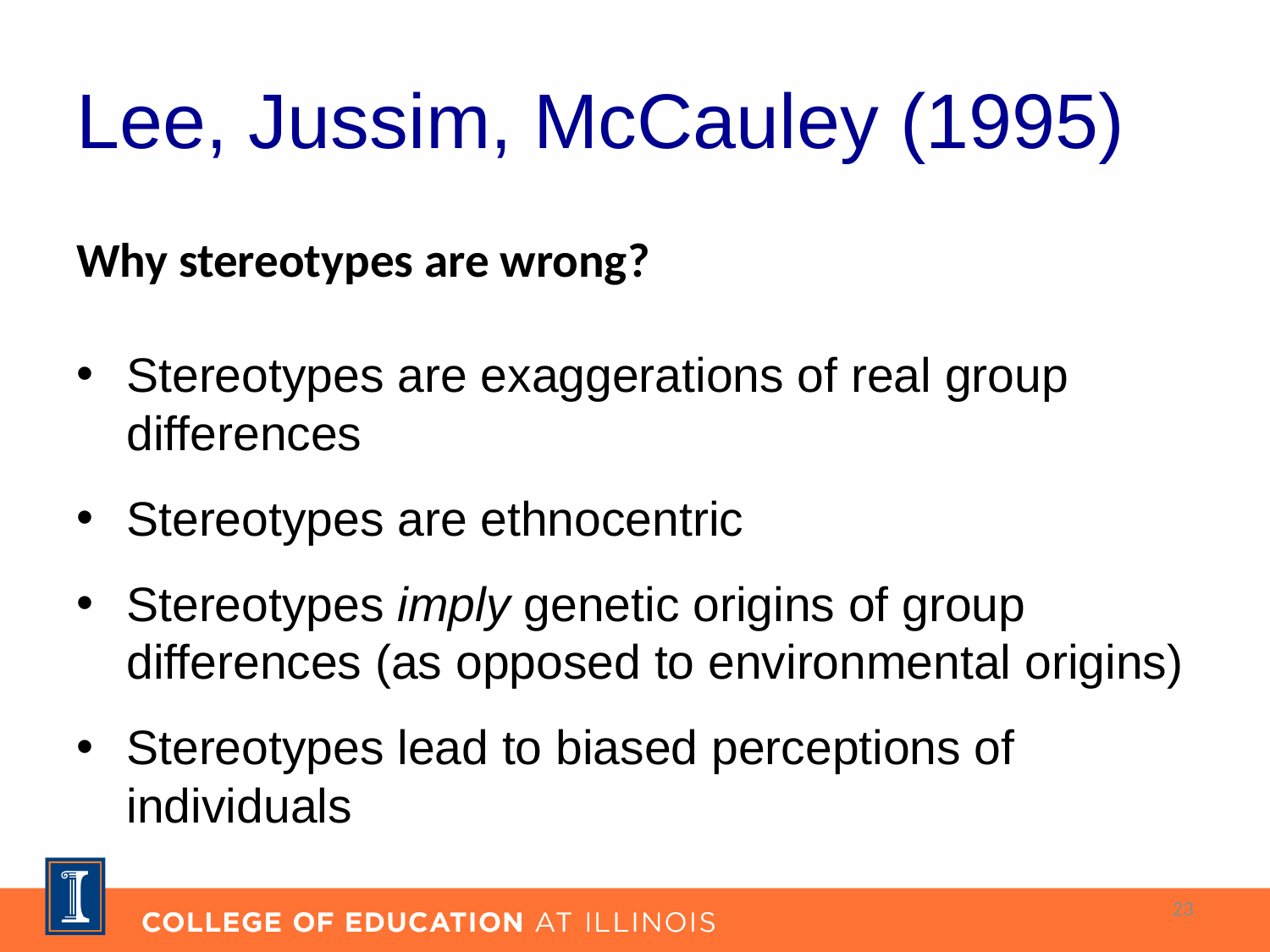

# Lee, Jussim, McCauley (1995)
Why stereotypes are wrong?

Stereotypes are exaggerations of real group differences
Stereotypes are ethnocentric
Stereotypes imply genetic origins of group differences (as opposed to environmental origins)
Stereotypes lead to biased perceptions of individuals
23